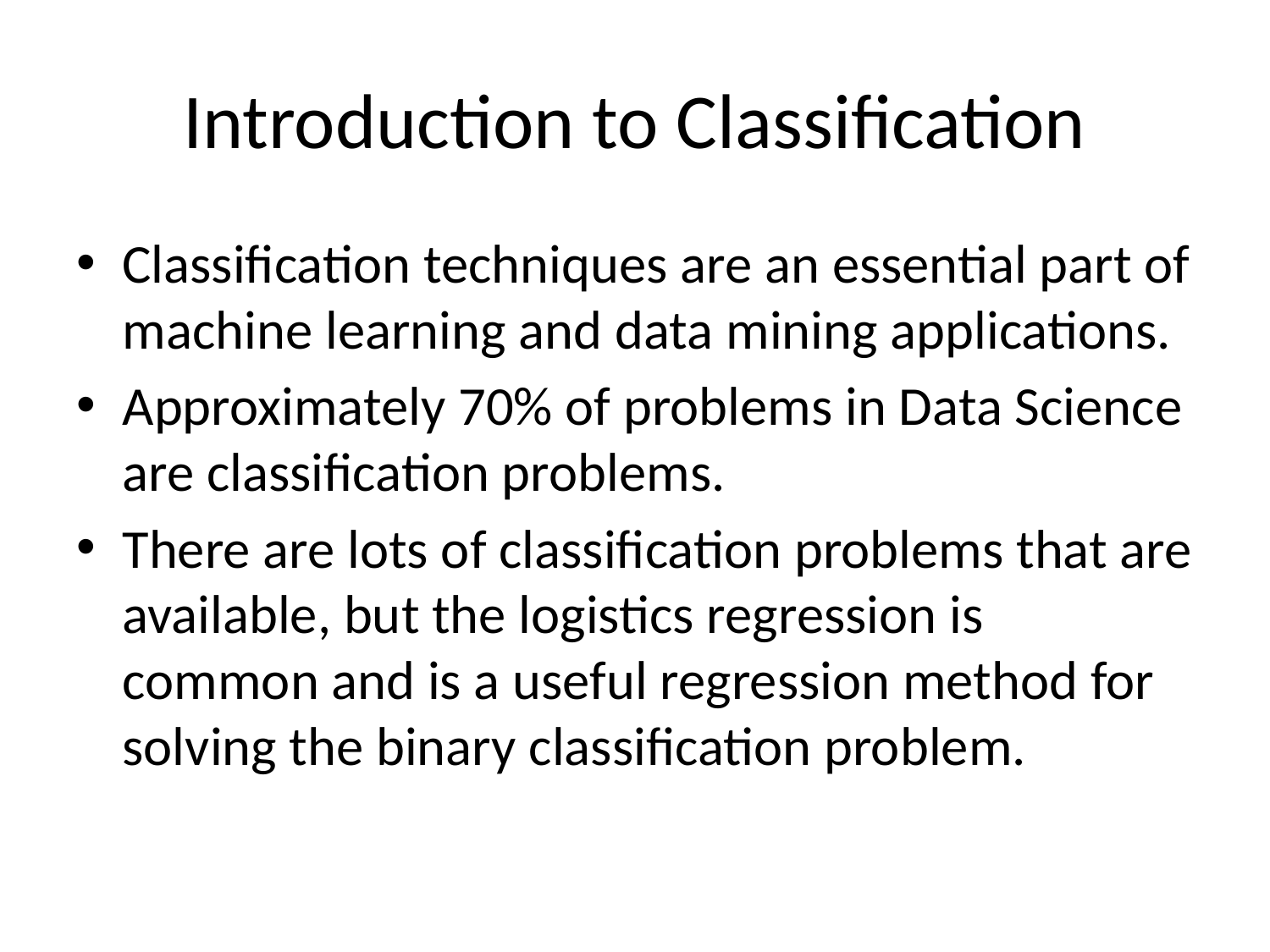

# Introduction to Classification
Classification techniques are an essential part of machine learning and data mining applications.
Approximately 70% of problems in Data Science are classification problems.
There are lots of classification problems that are available, but the logistics regression is common and is a useful regression method for solving the binary classification problem.